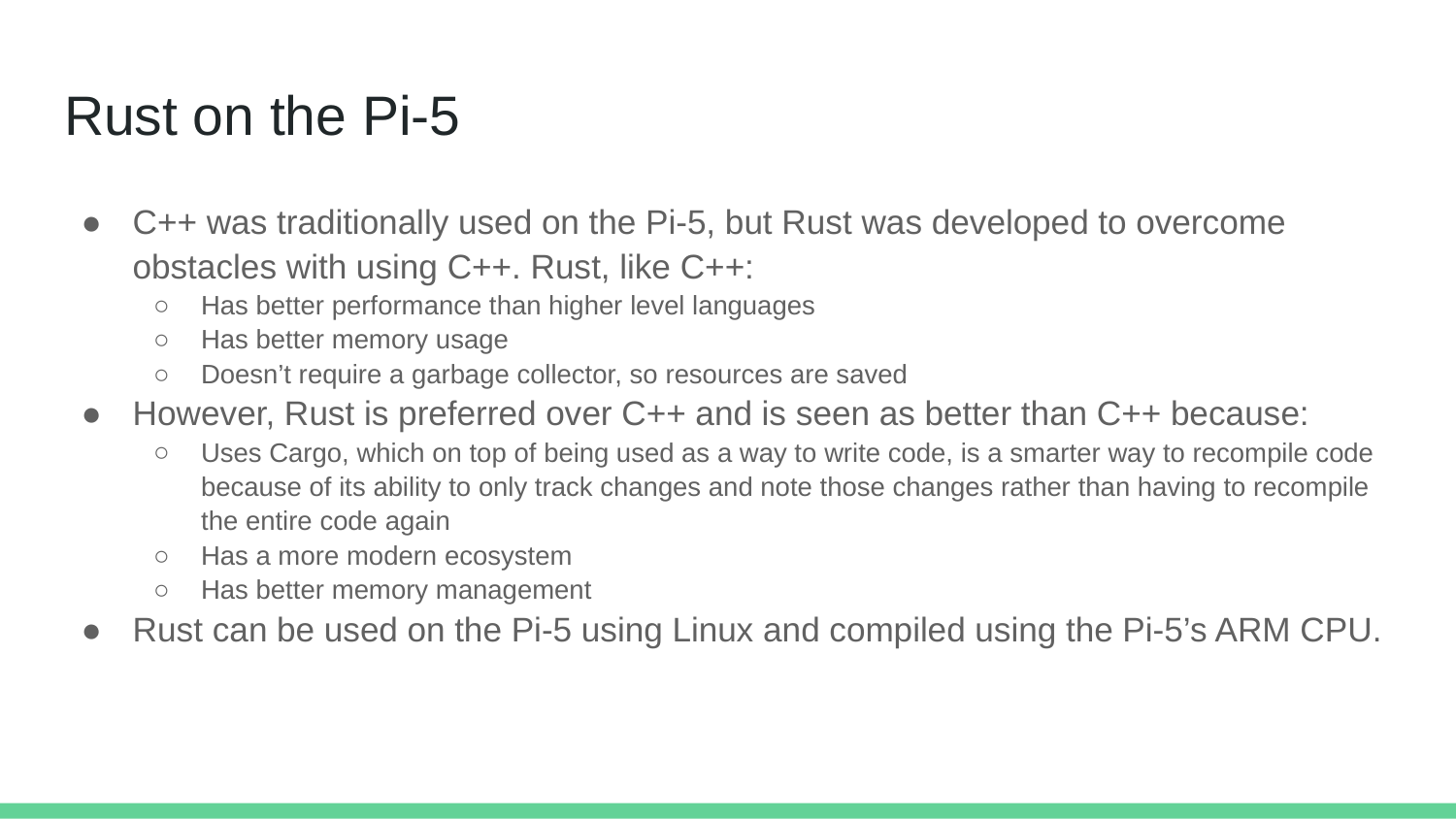

# Rust on the Pi-5
C++ was traditionally used on the Pi-5, but Rust was developed to overcome obstacles with using C++. Rust, like C++:
Has better performance than higher level languages
Has better memory usage
Doesn’t require a garbage collector, so resources are saved
However, Rust is preferred over C++ and is seen as better than C++ because:
Uses Cargo, which on top of being used as a way to write code, is a smarter way to recompile code because of its ability to only track changes and note those changes rather than having to recompile the entire code again
Has a more modern ecosystem
Has better memory management
Rust can be used on the Pi-5 using Linux and compiled using the Pi-5’s ARM CPU.